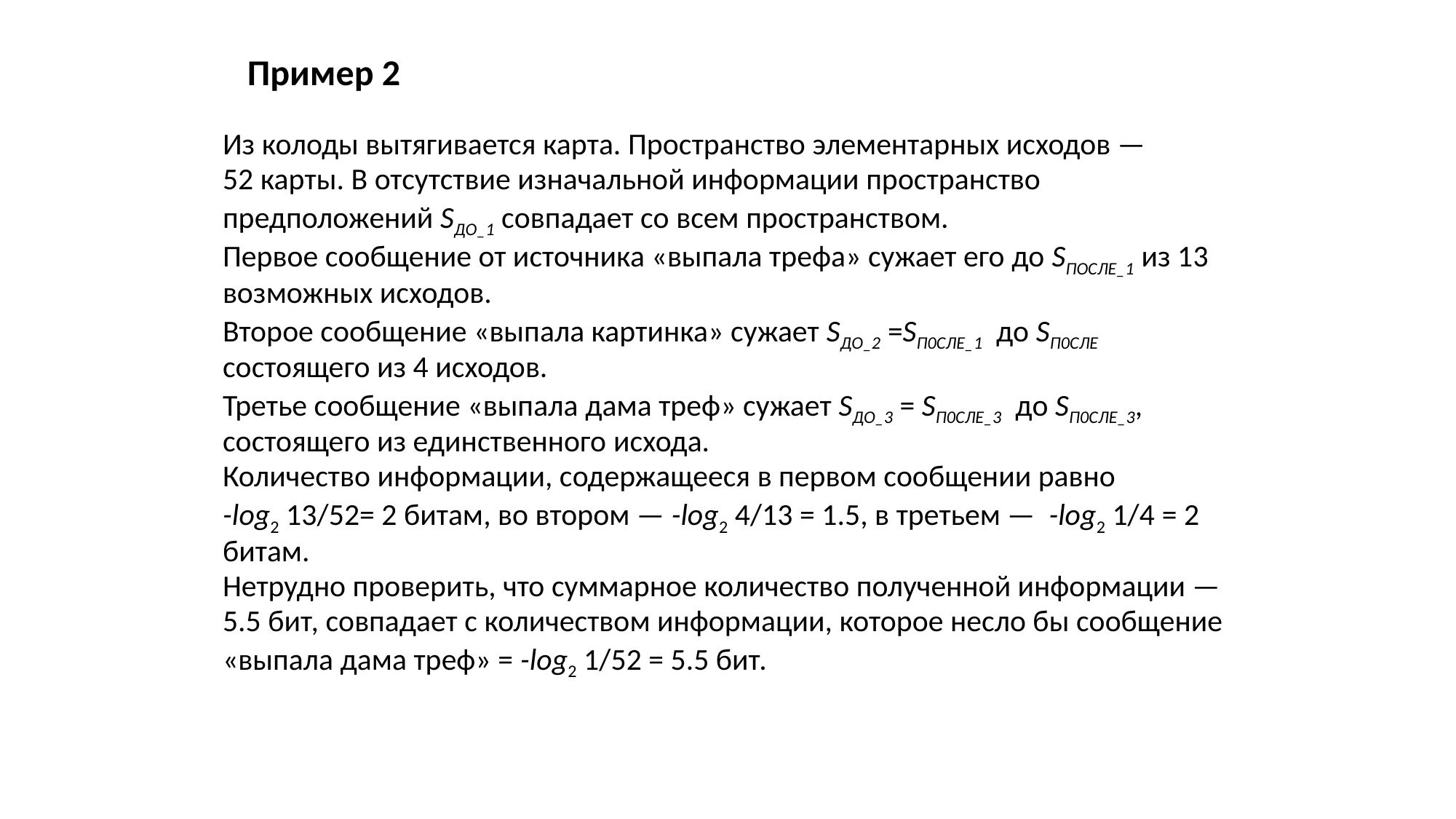

# Пример 2
Из колоды вытягивается карта. Пространство элементарных исходов —
52 карты. В отсутствие изначальной информации пространство
предположений SДO_1 совпадает со всем пространством.
Первое сообщение от источника «выпала трефа» сужает его до SПОСЛЕ_1 из 13
возможных исходов.
Второе сообщение «выпала картинка» сужает SДO_2 =SП0CЛЕ_1  до SП0CЛЕ
состоящего из 4 исходов.
Третье сообщение «выпала дама треф» сужает SДO_3 = SП0CЛЕ_3  до SП0CЛЕ_3,
состоящего из единственного исхода.
Количество информации, содержащееся в первом сообщении равно
-log2 13/52= 2 битам, во втором — -log2 4/13 = 1.5, в третьем —  -log2 1/4 = 2
битам.
Нетрудно проверить, что суммарное количество полученной информации —
5.5 бит, совпадает с количеством информации, которое несло бы сообщение
«выпала дама треф» = -log2 1/52 = 5.5 бит.